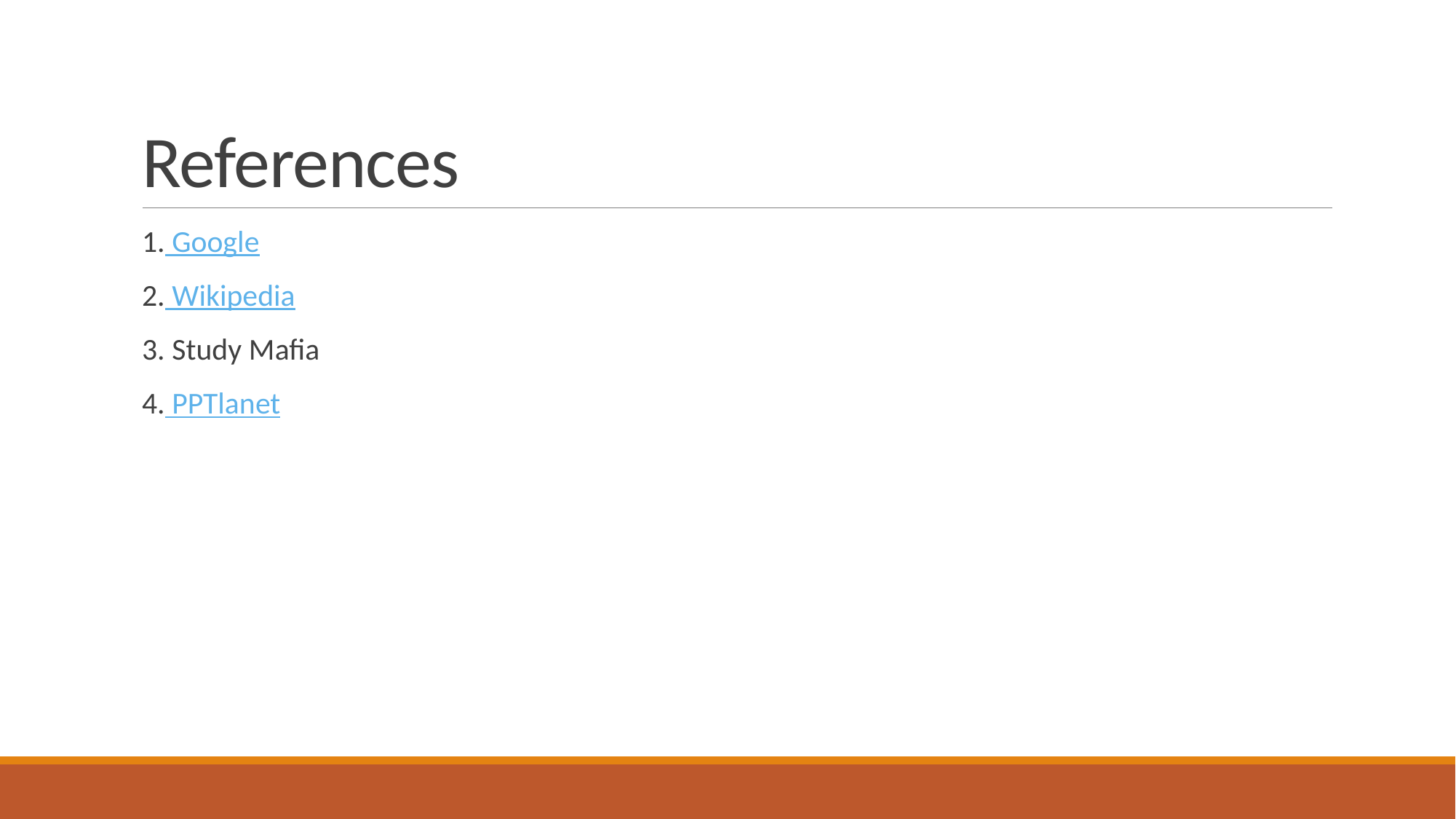

# References
1. Google
2. Wikipedia
3. Study Mafia
4. PPTlanet